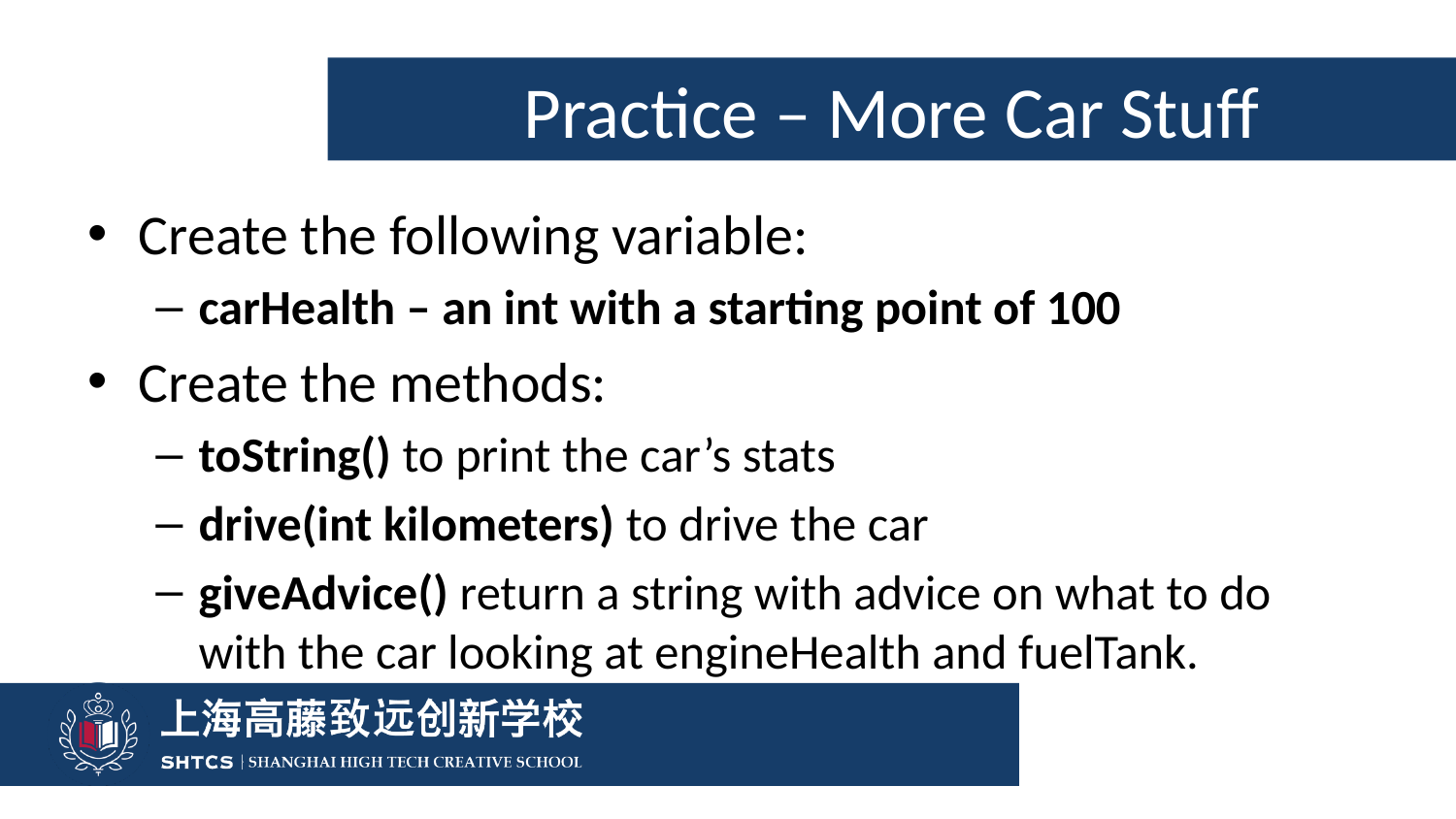

# Practice – More Car Stuff
Create the following variable:
carHealth – an int with a starting point of 100
Create the methods:
toString() to print the car’s stats
drive(int kilometers) to drive the car
giveAdvice() return a string with advice on what to do with the car looking at engineHealth and fuelTank.